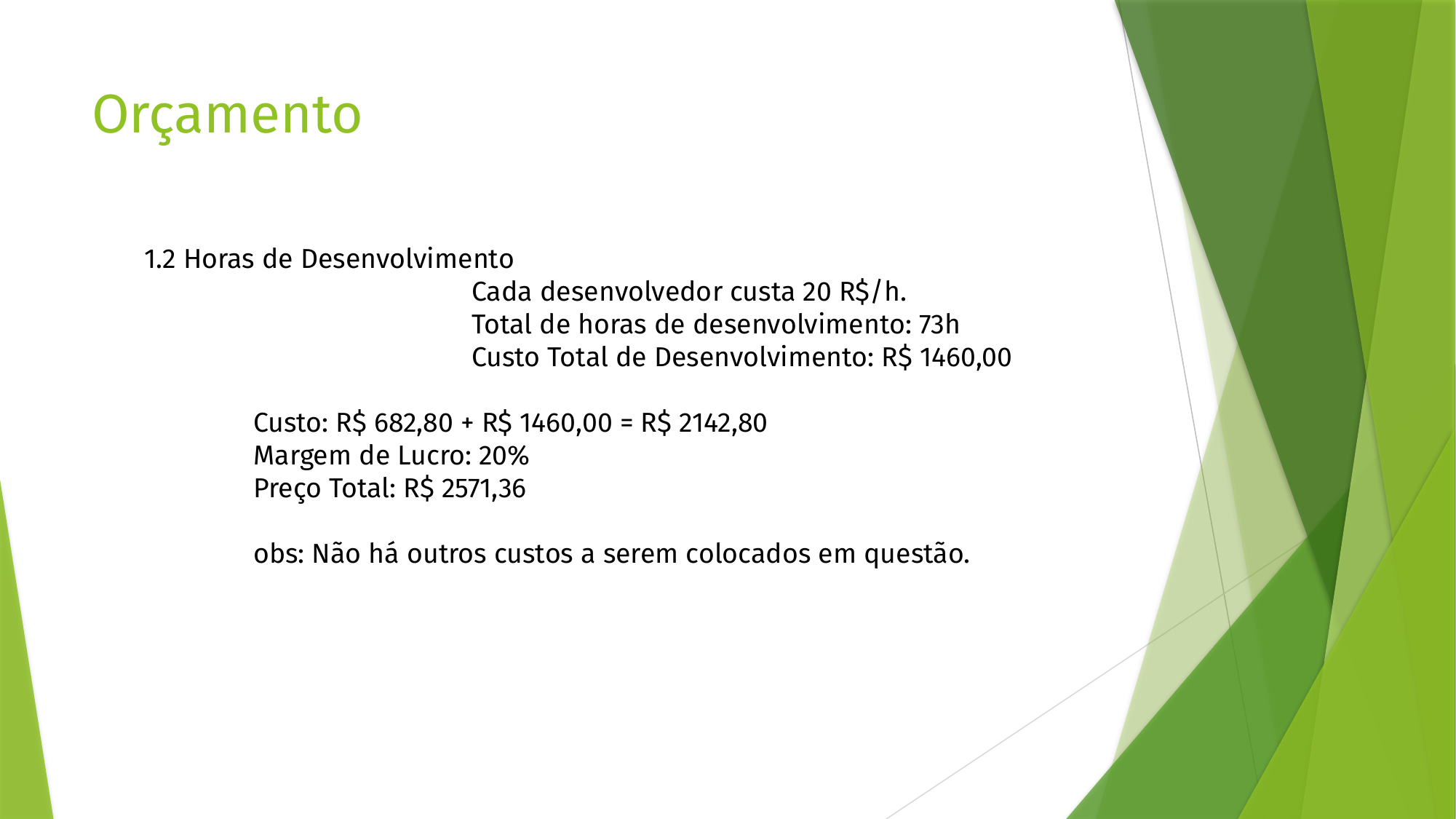

# Orçamento
1.2 Horas de Desenvolvimento
			Cada desenvolvedor custa 20 R$/h.
			Total de horas de desenvolvimento: 73h
			Custo Total de Desenvolvimento: R$ 1460,00

	Custo: R$ 682,80 + R$ 1460,00 = R$ 2142,80
	Margem de Lucro: 20%
	Preço Total: R$ 2571,36

	obs: Não há outros custos a serem colocados em questão.